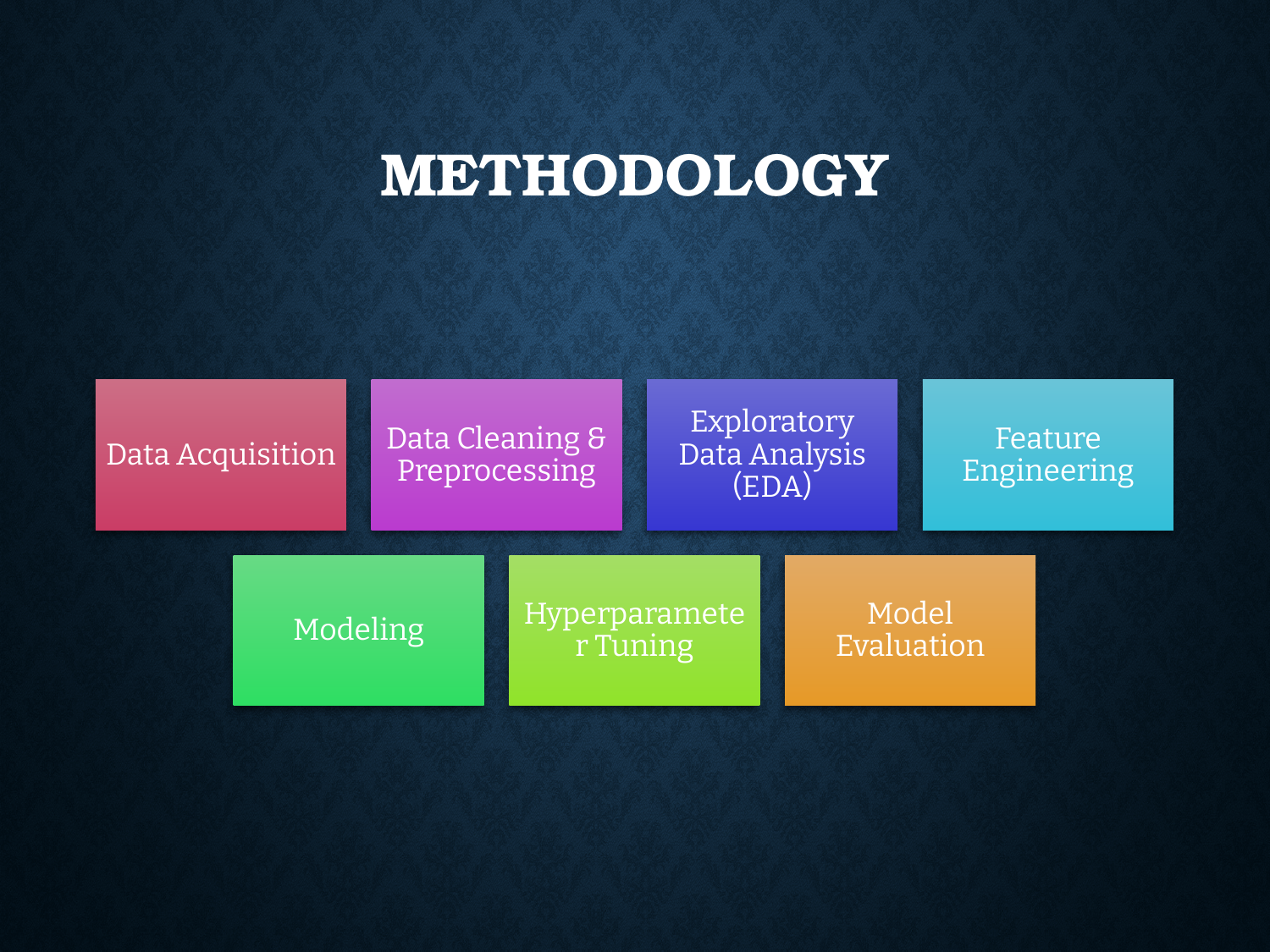

# Methodology
Data Acquisition
Data Cleaning & Preprocessing
Exploratory Data Analysis (EDA)
Feature Engineering
Modeling
Hyperparameter Tuning
Model Evaluation